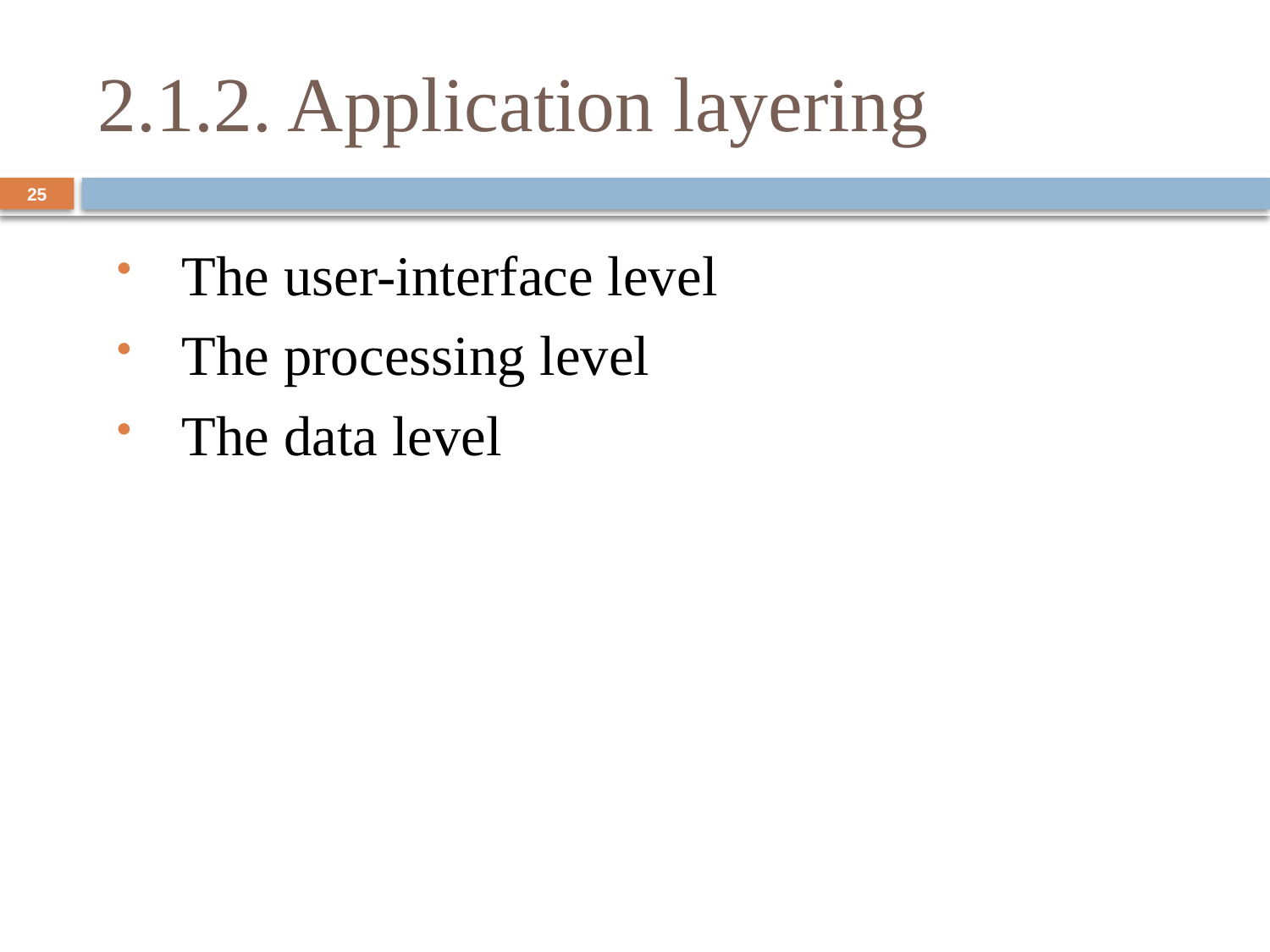

# 2.1.2. Application layering
25
The user-interface level
The processing level
The data level